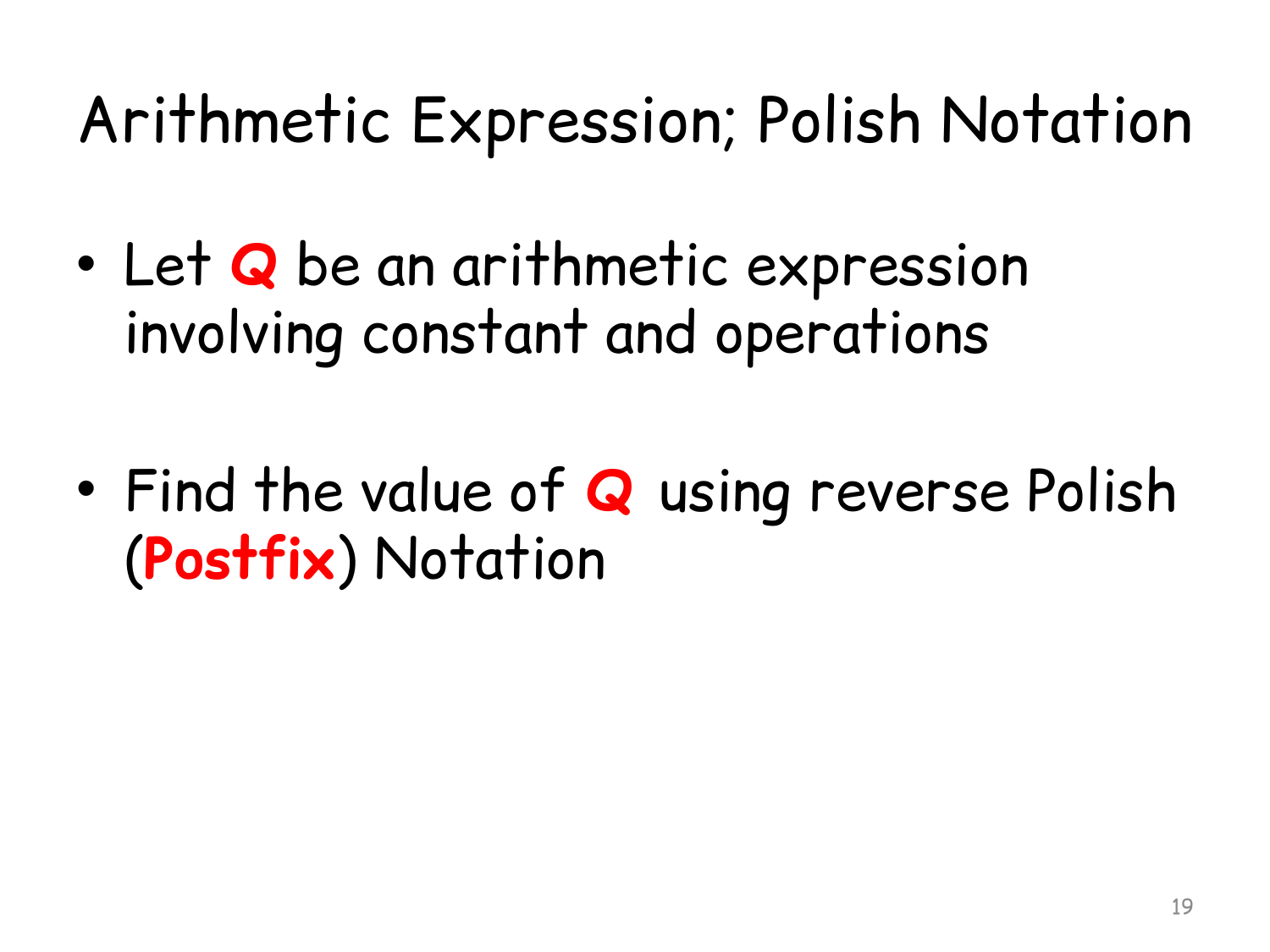

# Arithmetic Expression; Polish Notation
Let Q be an arithmetic expression involving constant and operations

Find the value of Q using reverse Polish (Postfix) Notation
19